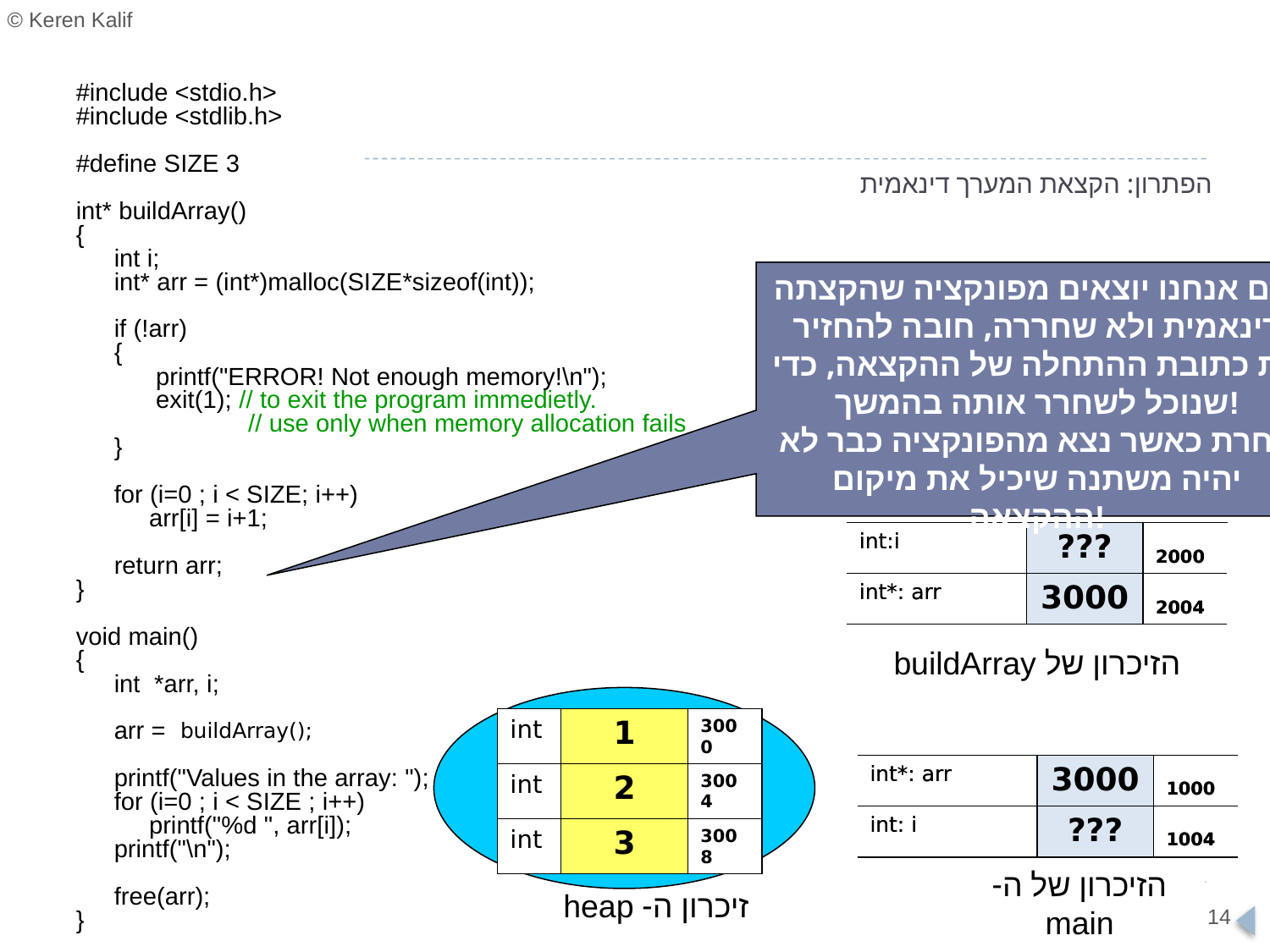

#include <stdio.h>
#include <stdlib.h>

#define SIZE 3

int* buildArray()
{
	int i;
	int* arr = (int*)malloc(SIZE*sizeof(int));

	if (!arr)
	{
	      printf("ERROR! Not enough memory!\n");
	      exit(1); // to exit the program immedietly.
		 // use only when memory allocation fails
	}

	for (i=0 ; i < SIZE; i++)
	     arr[i] = i+1;

	return arr;
}

void main()
{
	int  *arr, i;

	arr =

	printf("Values in the array: ");
	for (i=0 ; i < SIZE ; i++)
	     printf("%d ", arr[i]);
	printf("\n");

	free(arr);
}

# הפתרון: הקצאת המערך דינאמית

אם אנחנו יוצאים מפונקציה שהקצתה
דינאמית ולא שחררה, חובה להחזיר את כתובת ההתחלה של ההקצאה, כדי שנוכל לשחרר אותה בהמשך!
אחרת כאשר נצא מהפונקציה כבר לא יהיה משתנה שיכיל את מיקום ההקצאה!
| int:i | ??? | 2000 |
| --- | --- | --- |
| int\*: arr | ??? | 2004 |
| int:i | ??? | 2000 |
| --- | --- | --- |
| int\*: arr | 3000 | 2004 |
הזיכרון של buildArray

| int | ??? | 3000 |
| --- | --- | --- |
| int | ??? | 3004 |
| int | ??? | 3008 |
| int | 1 | 3000 |
| --- | --- | --- |
| int | 2 | 3004 |
| int | 3 | 3008 |
buildArray();
| int\*: arr | ??? | 1000 |
| --- | --- | --- |
| int: i | ??? | 1004 |
| int\*: arr | 3000 | 1000 |
| --- | --- | --- |
| int: i | ??? | 1004 |
הזיכרון של ה- main
זיכרון ה- heap